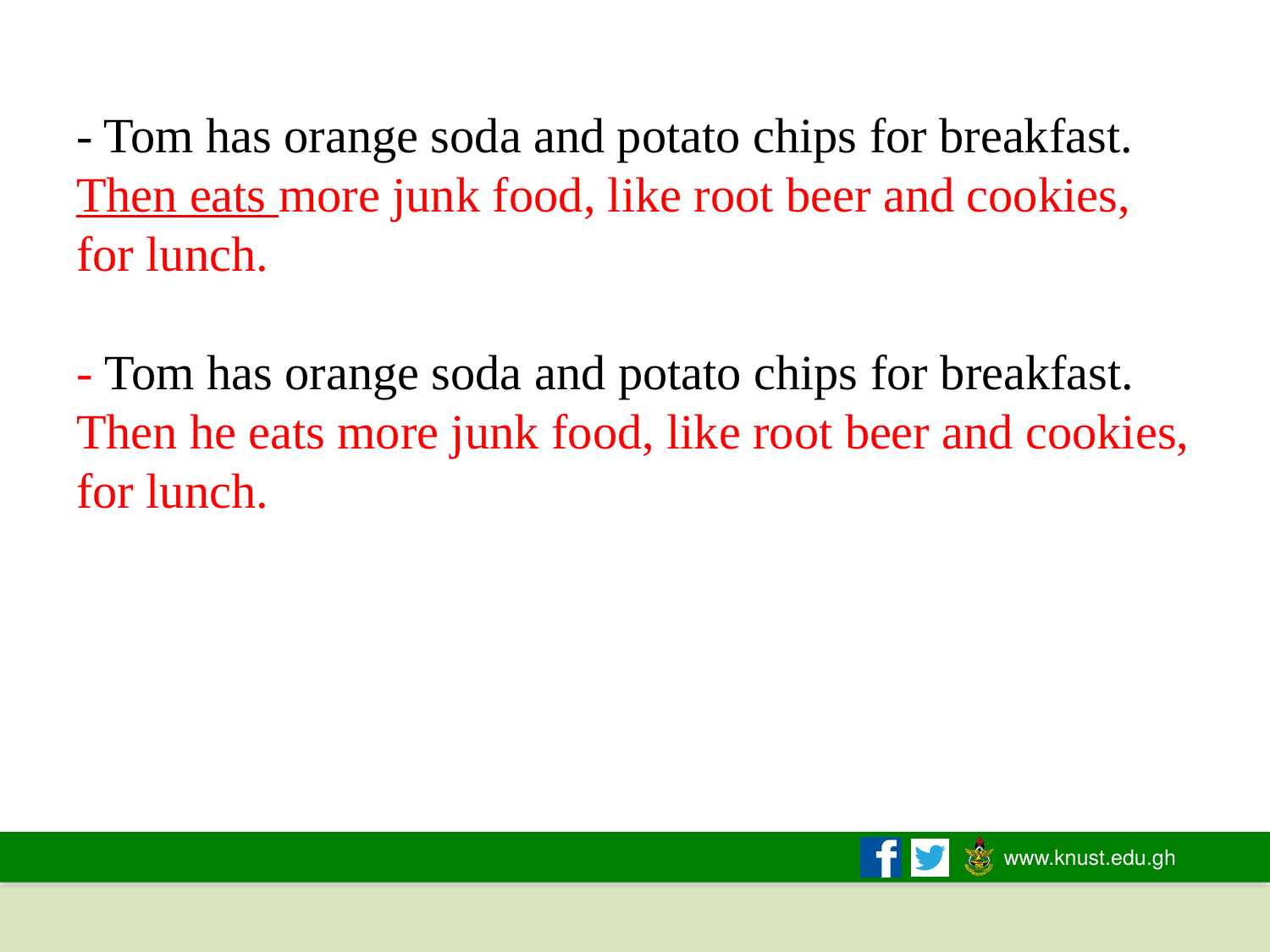

# - Tom has orange soda and potato chips for breakfast. Then eats more junk food, like root beer and cookies, for lunch. - Tom has orange soda and potato chips for breakfast. Then he eats more junk food, like root beer and cookies, for lunch.